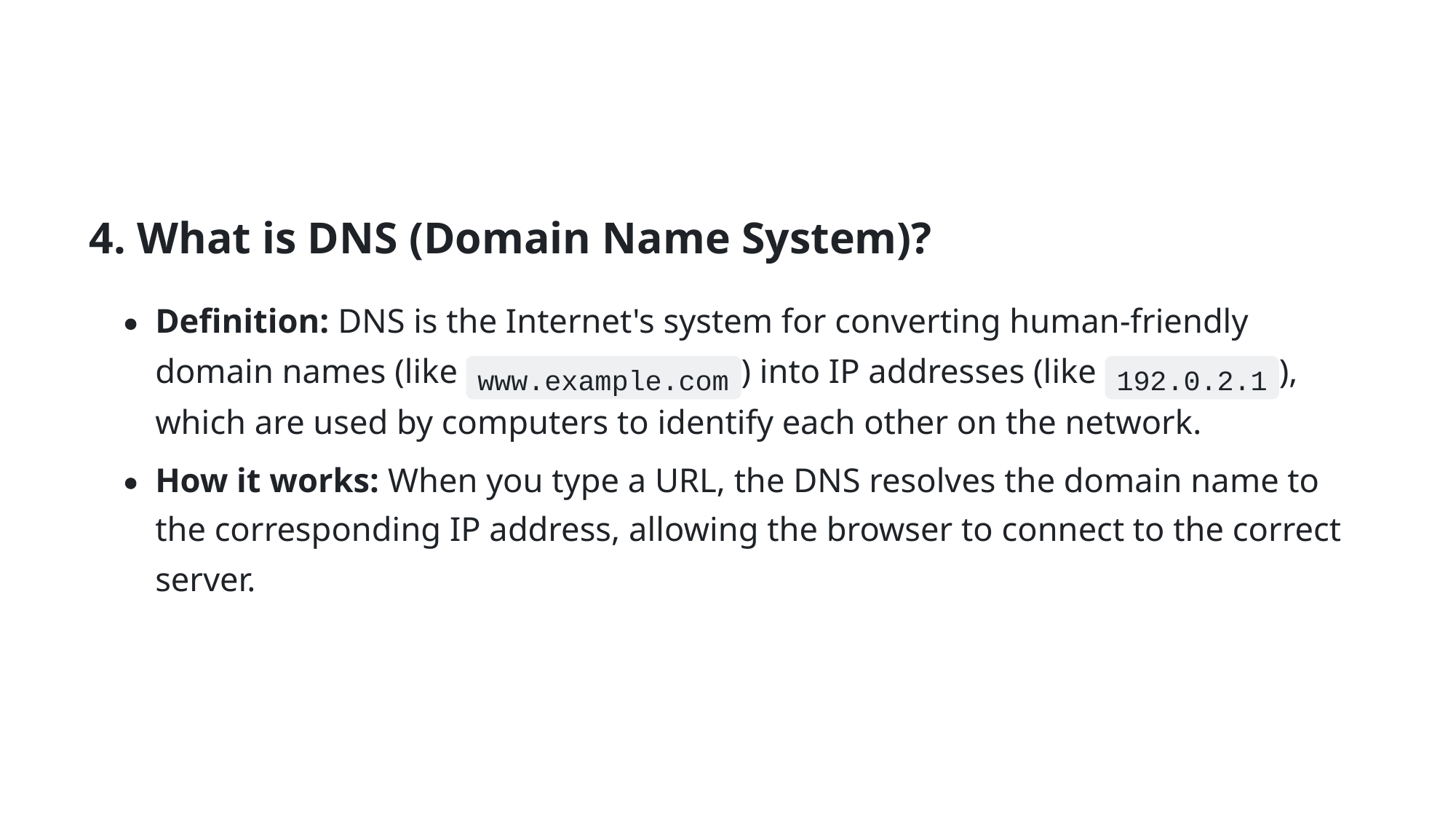

4. What is DNS (Domain Name System)?
Deﬁnition: DNS is the Internet's system for converting human-friendly

domain names (like
) into IP addresses (like
),

www.example.com
192.0.2.1
which are used by computers to identify each other on the network.
How it works: When you type a URL, the DNS resolves the domain name to

the corresponding IP address, allowing the browser to connect to the correct
server.